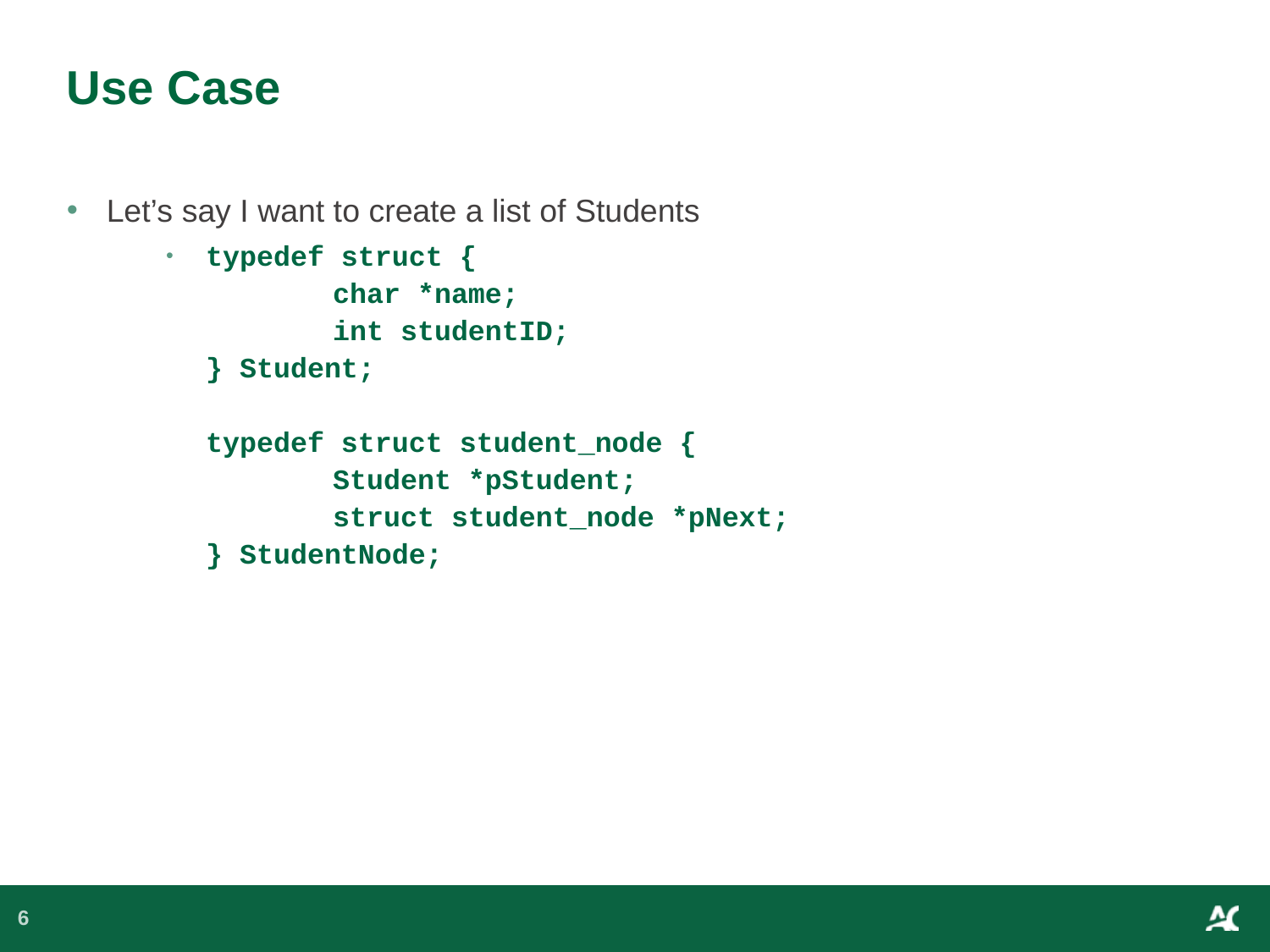

# Use Case
Let’s say I want to create a list of Students
typedef struct {
	char *name;
	int studentID;
} Student;
typedef struct student_node {
	Student *pStudent;
	struct student_node *pNext;
} StudentNode;

6